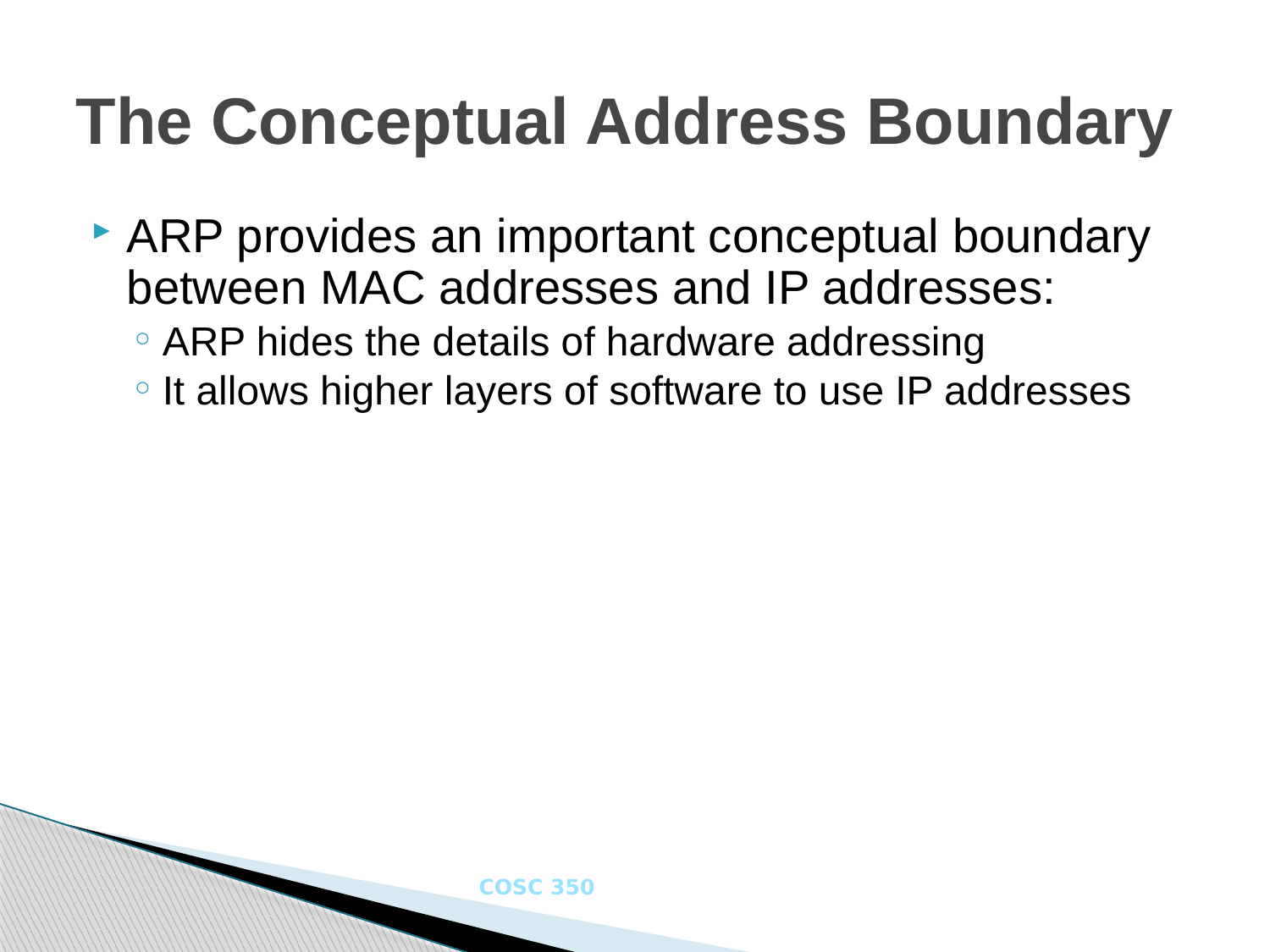

# The Conceptual Address Boundary
ARP provides an important conceptual boundary between MAC addresses and IP addresses:
ARP hides the details of hardware addressing
It allows higher layers of software to use IP addresses